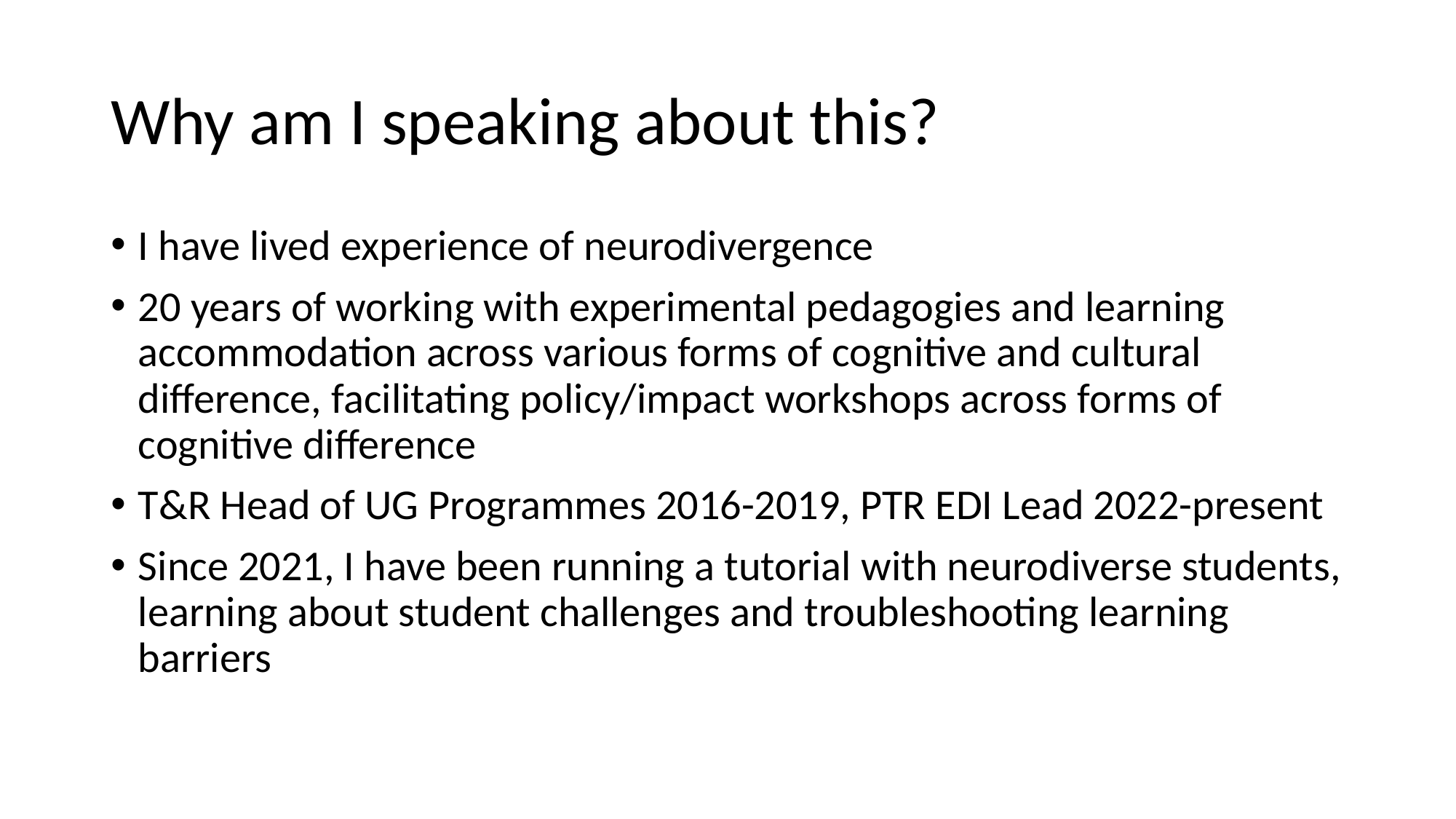

# Why am I speaking about this?
I have lived experience of neurodivergence
20 years of working with experimental pedagogies and learning accommodation across various forms of cognitive and cultural difference, facilitating policy/impact workshops across forms of cognitive difference
T&R Head of UG Programmes 2016-2019, PTR EDI Lead 2022-present
Since 2021, I have been running a tutorial with neurodiverse students, learning about student challenges and troubleshooting learning barriers